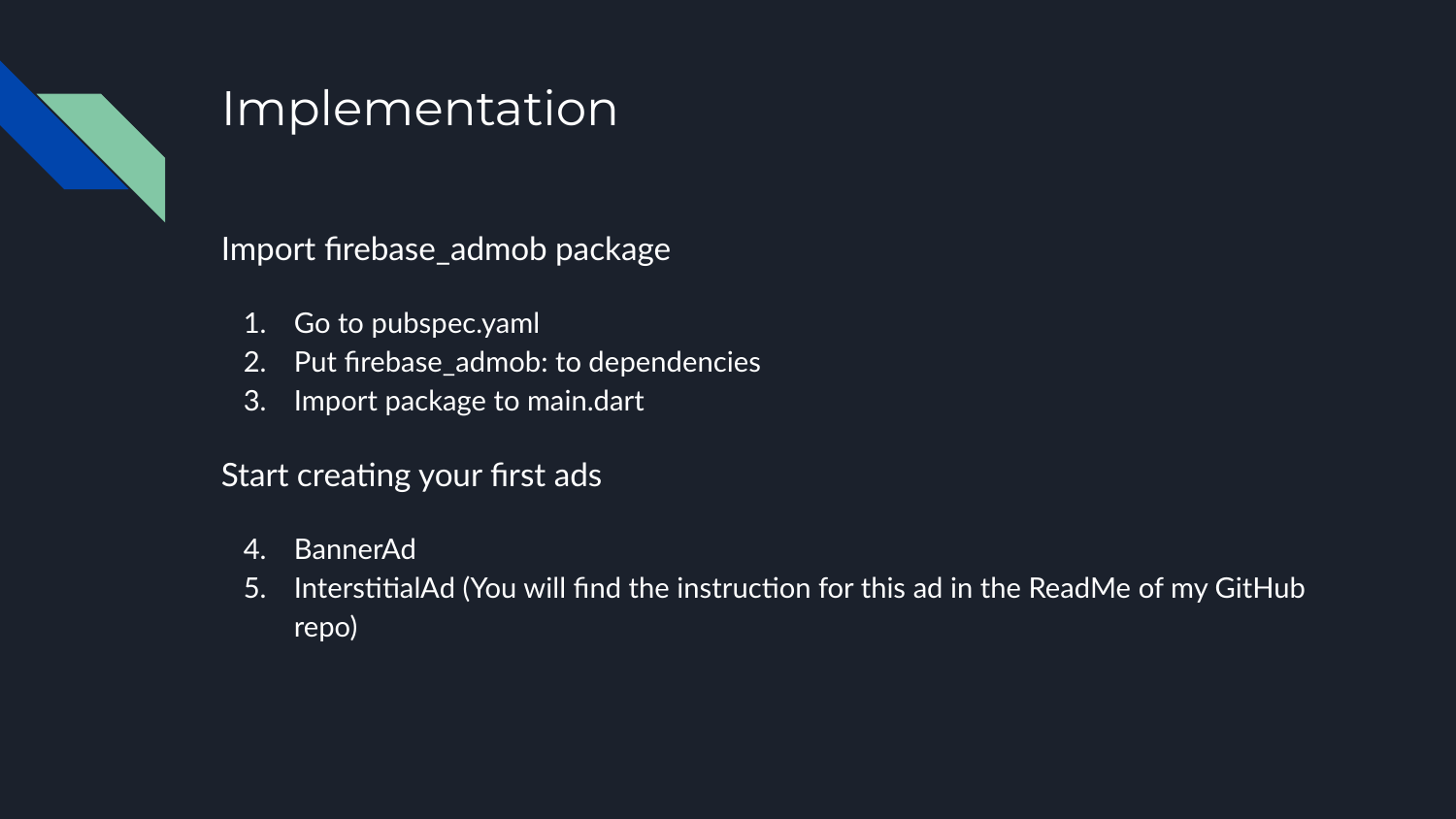

# Implementation
Import firebase_admob package
Go to pubspec.yaml
Put firebase_admob: to dependencies
Import package to main.dart
Start creating your first ads
BannerAd
InterstitialAd (You will find the instruction for this ad in the ReadMe of my GitHub repo)